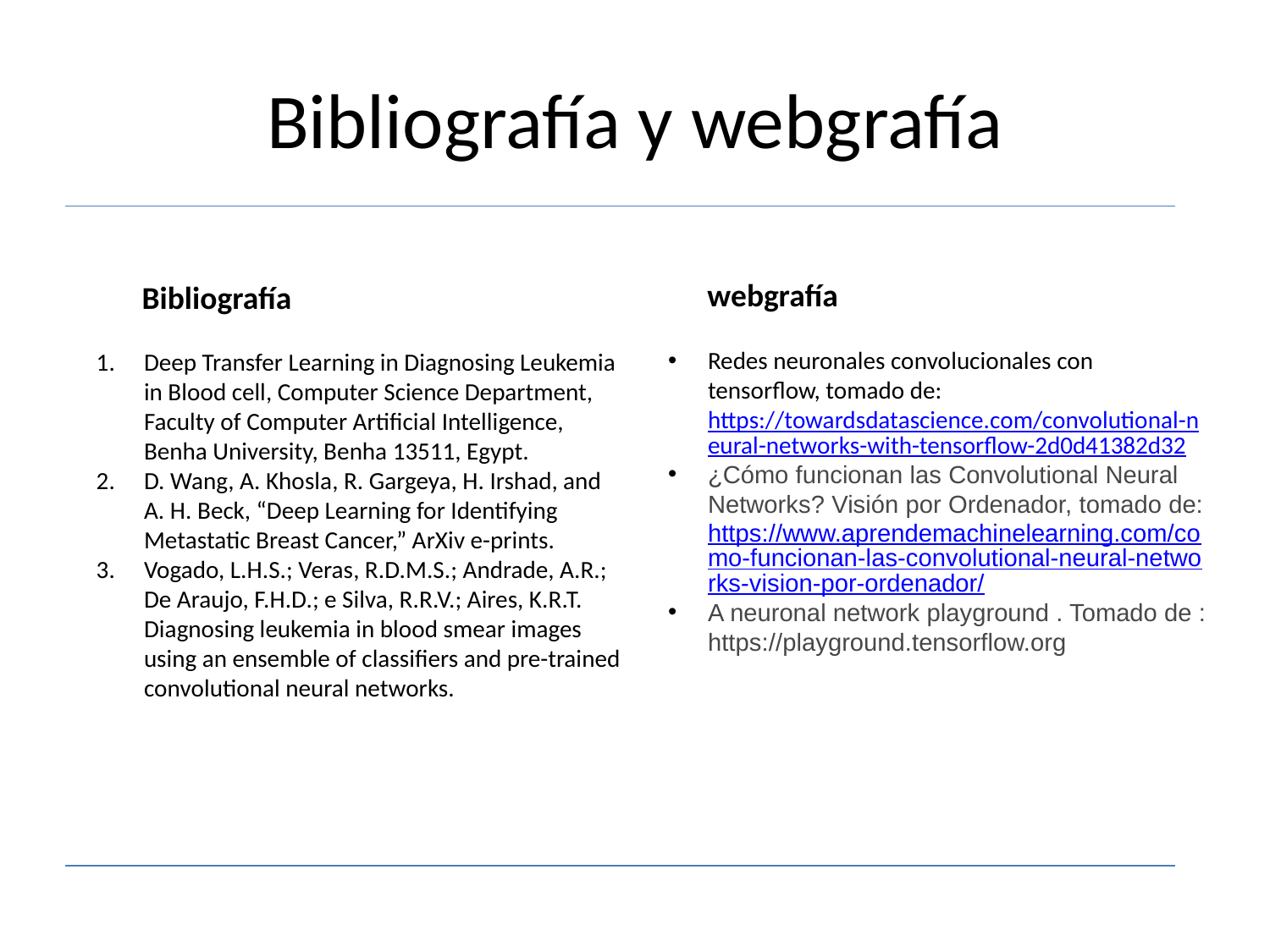

# Bibliografía y webgrafía
webgrafía
Bibliografía
Redes neuronales convolucionales con tensorflow, tomado de: https://towardsdatascience.com/convolutional-neural-networks-with-tensorflow-2d0d41382d32
¿Cómo funcionan las Convolutional Neural Networks? Visión por Ordenador, tomado de: https://www.aprendemachinelearning.com/como-funcionan-las-convolutional-neural-networks-vision-por-ordenador/
A neuronal network playground . Tomado de : https://playground.tensorflow.org
Deep Transfer Learning in Diagnosing Leukemia in Blood cell, Computer Science Department, Faculty of Computer Artificial Intelligence, Benha University, Benha 13511, Egypt.
D. Wang, A. Khosla, R. Gargeya, H. Irshad, and A. H. Beck, “Deep Learning for Identifying Metastatic Breast Cancer,” ArXiv e-prints.
Vogado, L.H.S.; Veras, R.D.M.S.; Andrade, A.R.; De Araujo, F.H.D.; e Silva, R.R.V.; Aires, K.R.T. Diagnosing leukemia in blood smear images using an ensemble of classifiers and pre-trained convolutional neural networks.